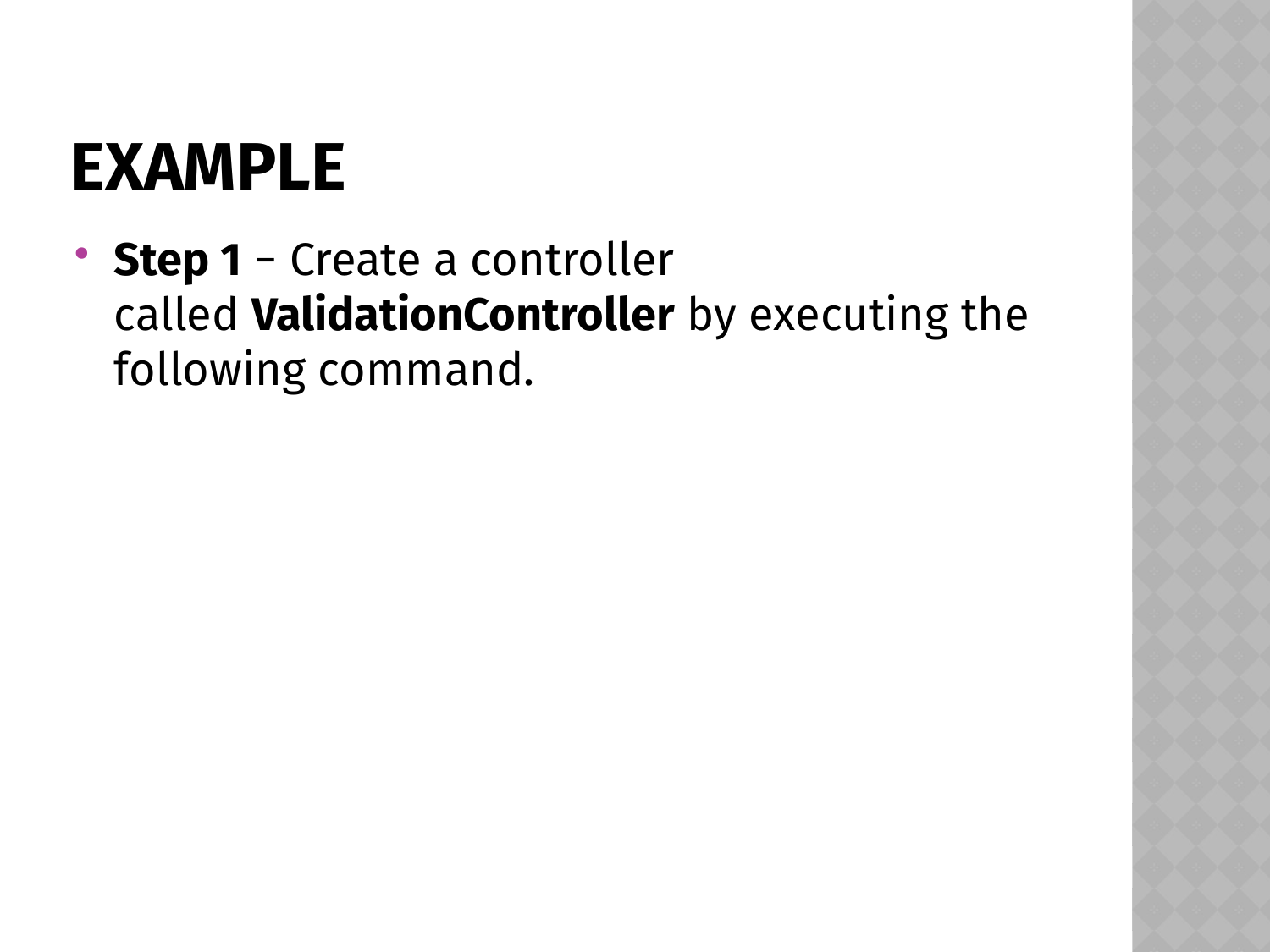

# Example
Step 1 − Create a controller called ValidationController by executing the following command.